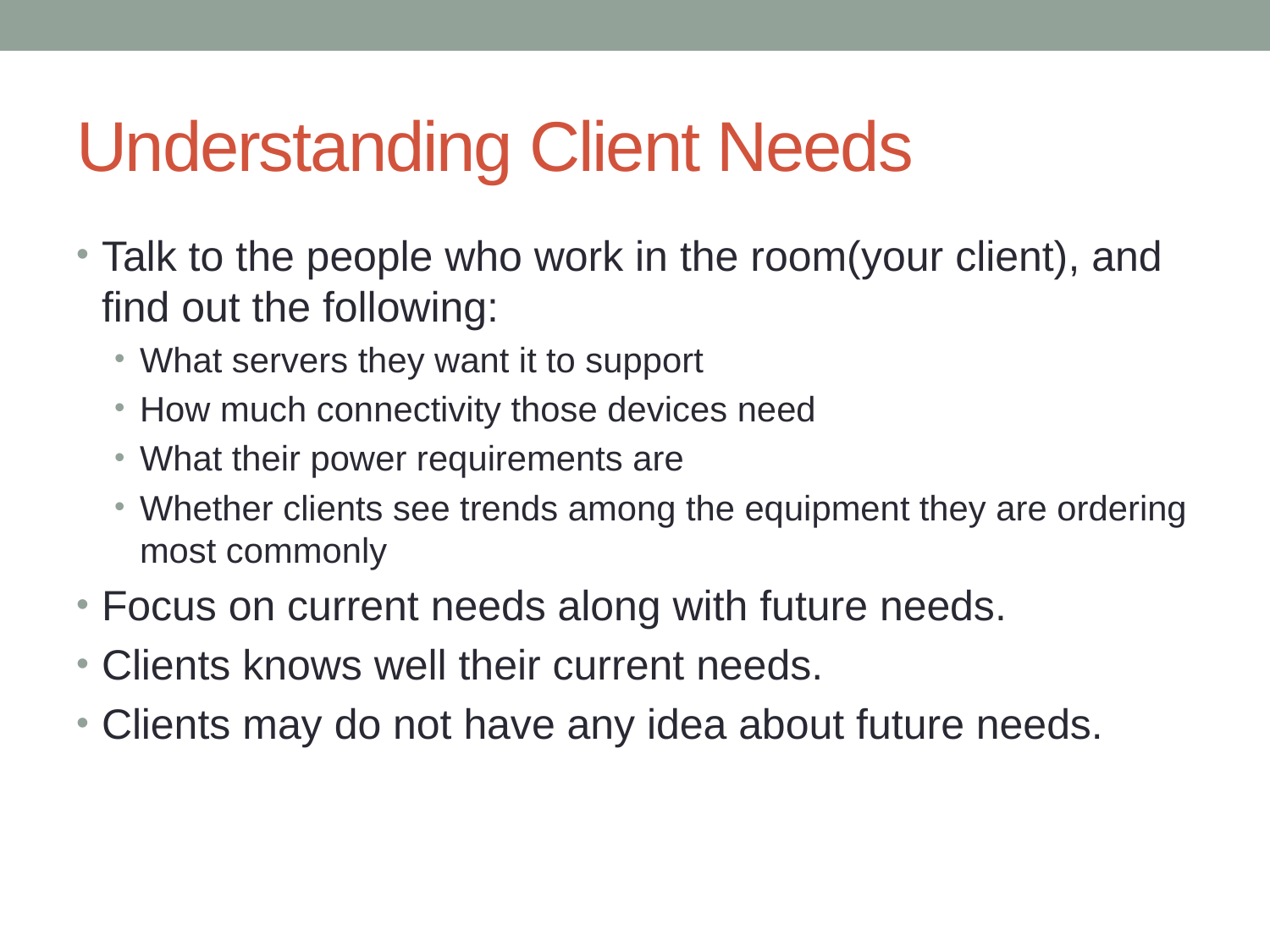

# Understanding Client Needs
Talk to the people who work in the room(your client), and find out the following:
What servers they want it to support
How much connectivity those devices need
What their power requirements are
Whether clients see trends among the equipment they are ordering most commonly
Focus on current needs along with future needs.
Clients knows well their current needs.
Clients may do not have any idea about future needs.